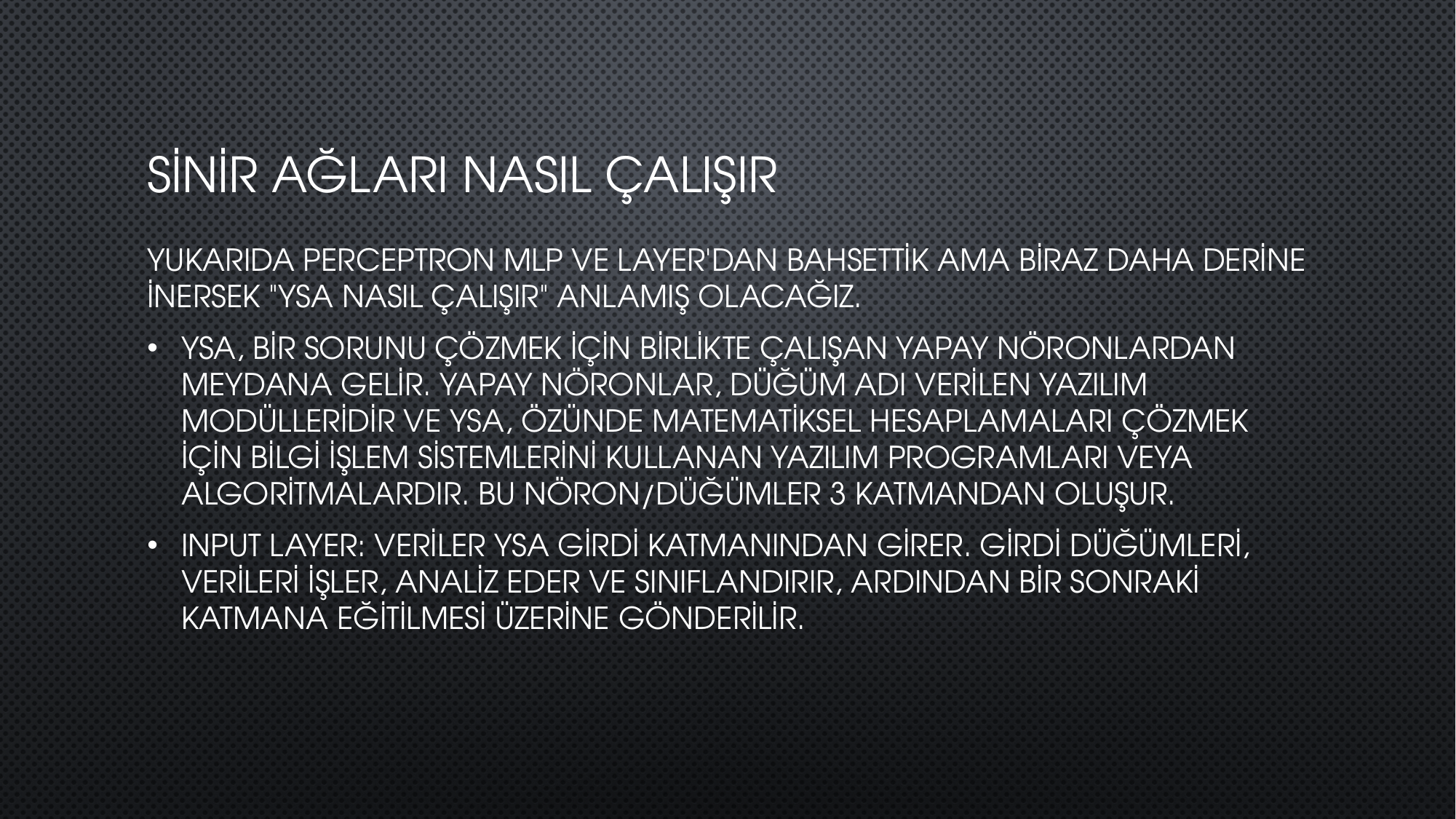

# Sinir Ağları Nasıl Çalışır
Yukarıda Perceptron MLP ve Layer'dan bahsettik ama biraz daha derine inersek "YSA Nasıl Çalışır" anlamış olacağız.
YSA, bir sorunu çözmek için birlikte çalışan yapay nöronlardan meydana gelir. Yapay nöronlar, düğüm adı verilen yazılım modülleridir ve YSA, özünde matematiksel hesaplamaları çözmek için bilgi işlem sistemlerini kullanan yazılım programları veya algoritmalardır. Bu nöron/düğümler 3 katmandan oluşur.
Input Layer: Veriler YSA girdi katmanından girer. Girdi düğümleri, verileri işler, analiz eder ve sınıflandırır, ardından bir sonraki katmana eğitilmesi üzerine gönderilir.